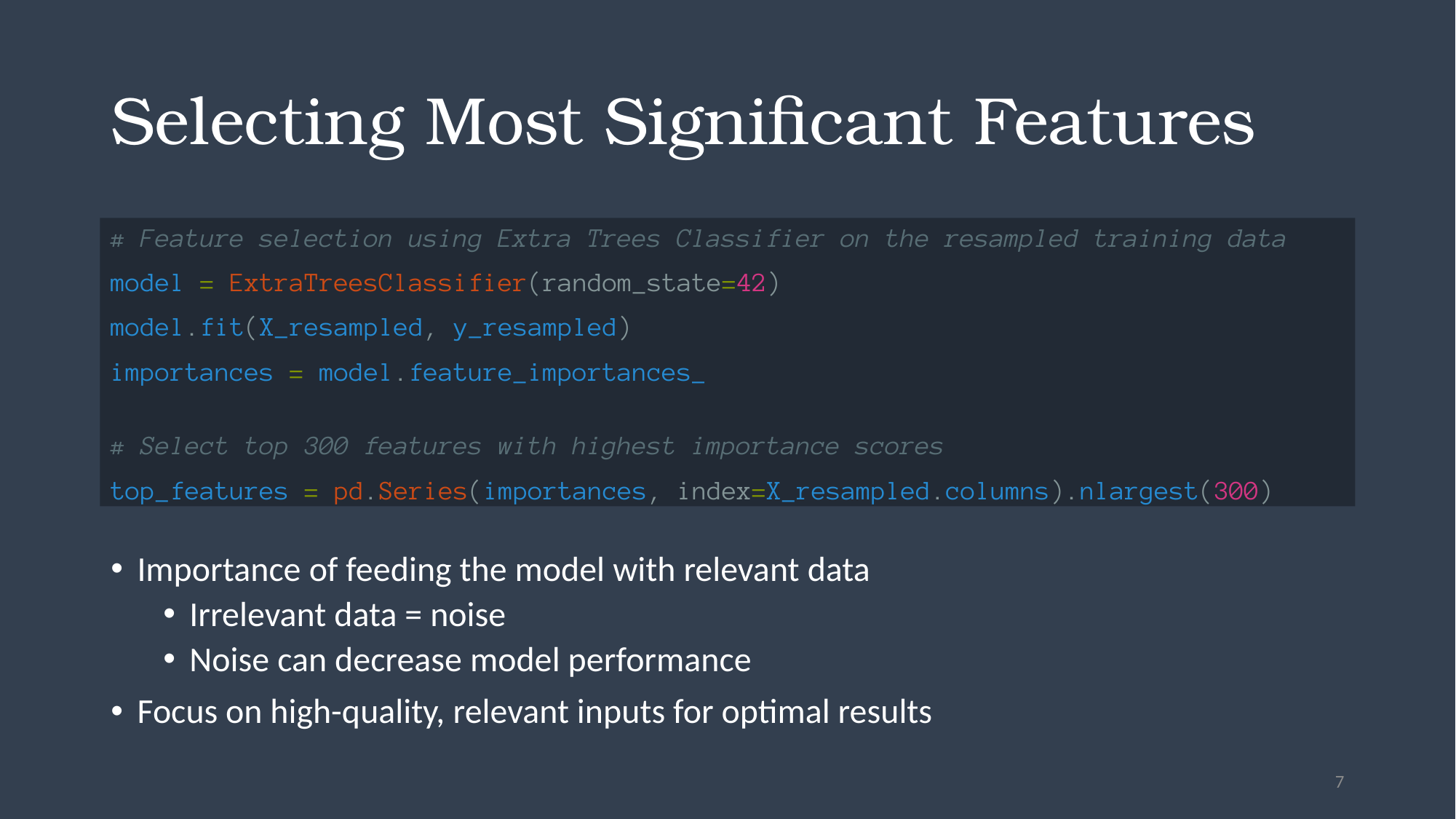

# Selecting Most Significant Features
# Feature selection using Extra Trees Classifier on the resampled training data
model = ExtraTreesClassifier(random_state=42)
model.fit(X_resampled, y_resampled)
importances = model.feature_importances_
# Select top 300 features with highest importance scores
top_features = pd.Series(importances, index=X_resampled.columns).nlargest(300)
Importance of feeding the model with relevant data
Irrelevant data = noise
Noise can decrease model performance
Focus on high-quality, relevant inputs for optimal results
7